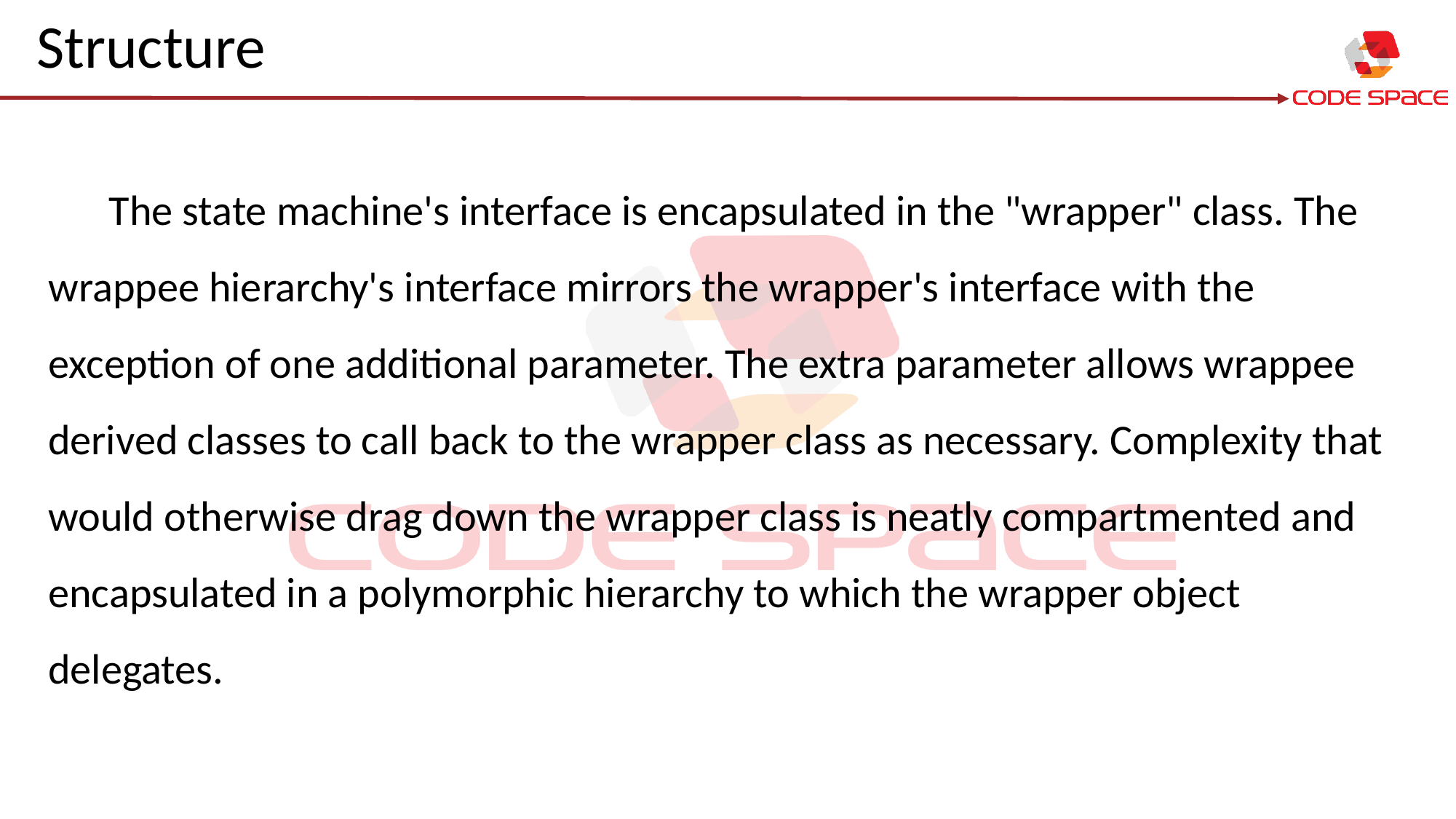

# Structure
The state machine's interface is encapsulated in the "wrapper" class. The wrappee hierarchy's interface mirrors the wrapper's interface with the exception of one additional parameter. The extra parameter allows wrappee derived classes to call back to the wrapper class as necessary. Complexity that would otherwise drag down the wrapper class is neatly compartmented and encapsulated in a polymorphic hierarchy to which the wrapper object delegates.